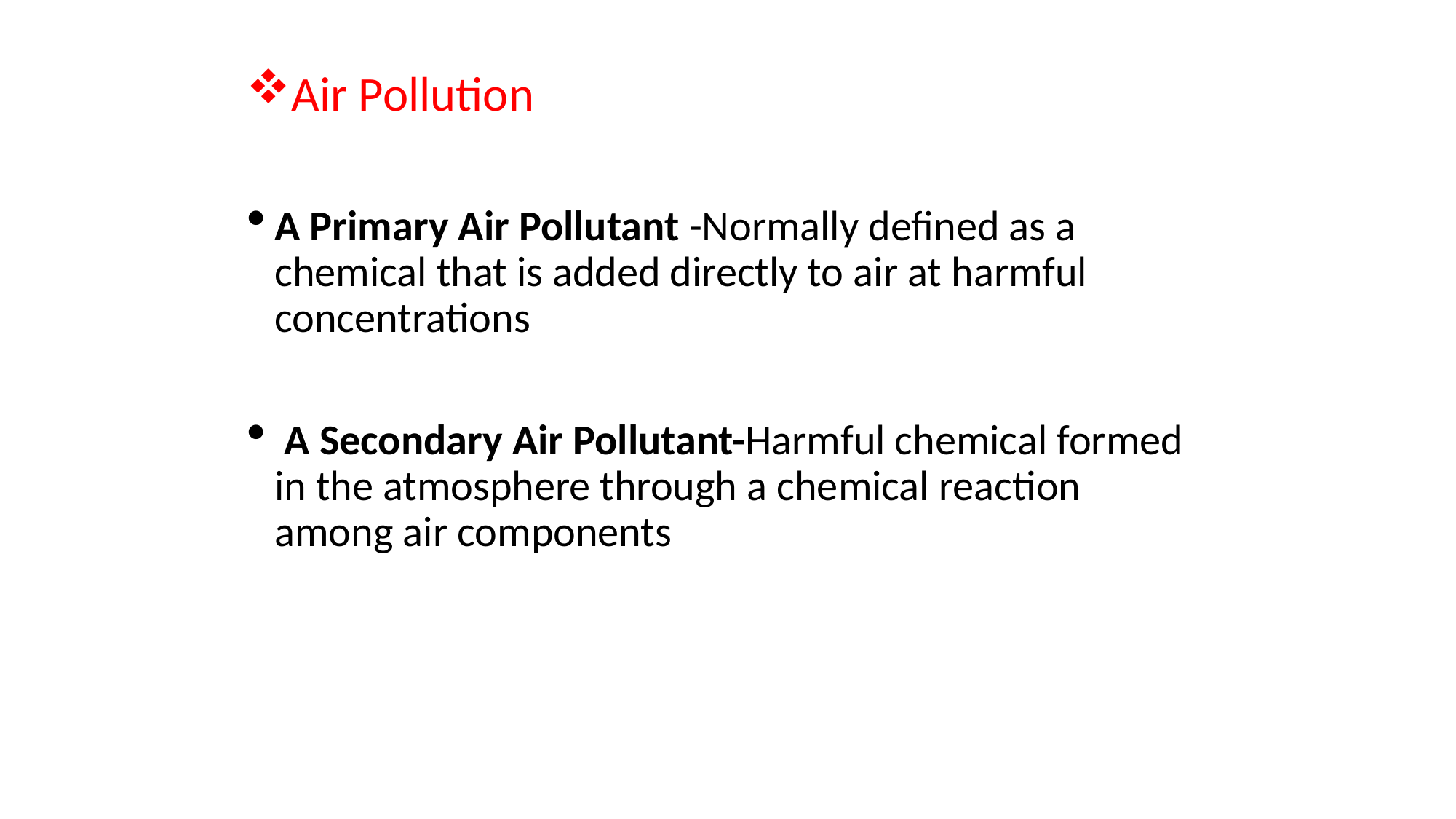

Air Pollution

A Primary Air Pollutant -Normally defined as a chemical that is added directly to air at harmful concentrations

 A Secondary Air Pollutant-Harmful chemical formed in the atmosphere through a chemical reaction among air components